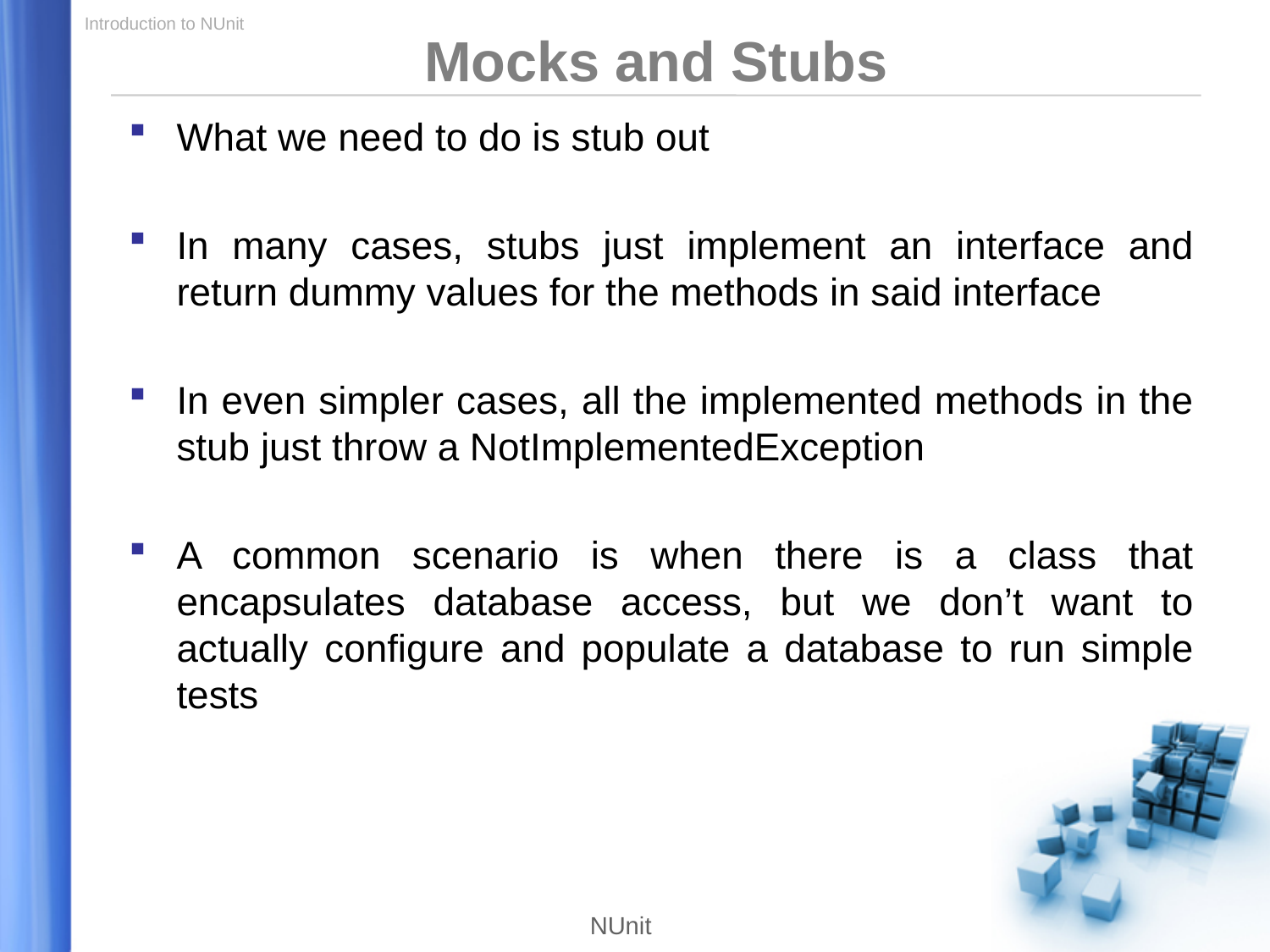

Mocks and Stubs
What we need to do is stub out

In many cases, stubs just implement an interface and return dummy values for the methods in said interface

In even simpler cases, all the implemented methods in the stub just throw a NotImplementedException

A common scenario is when there is a class that encapsulates database access, but we don’t want to actually configure and populate a database to run simple tests